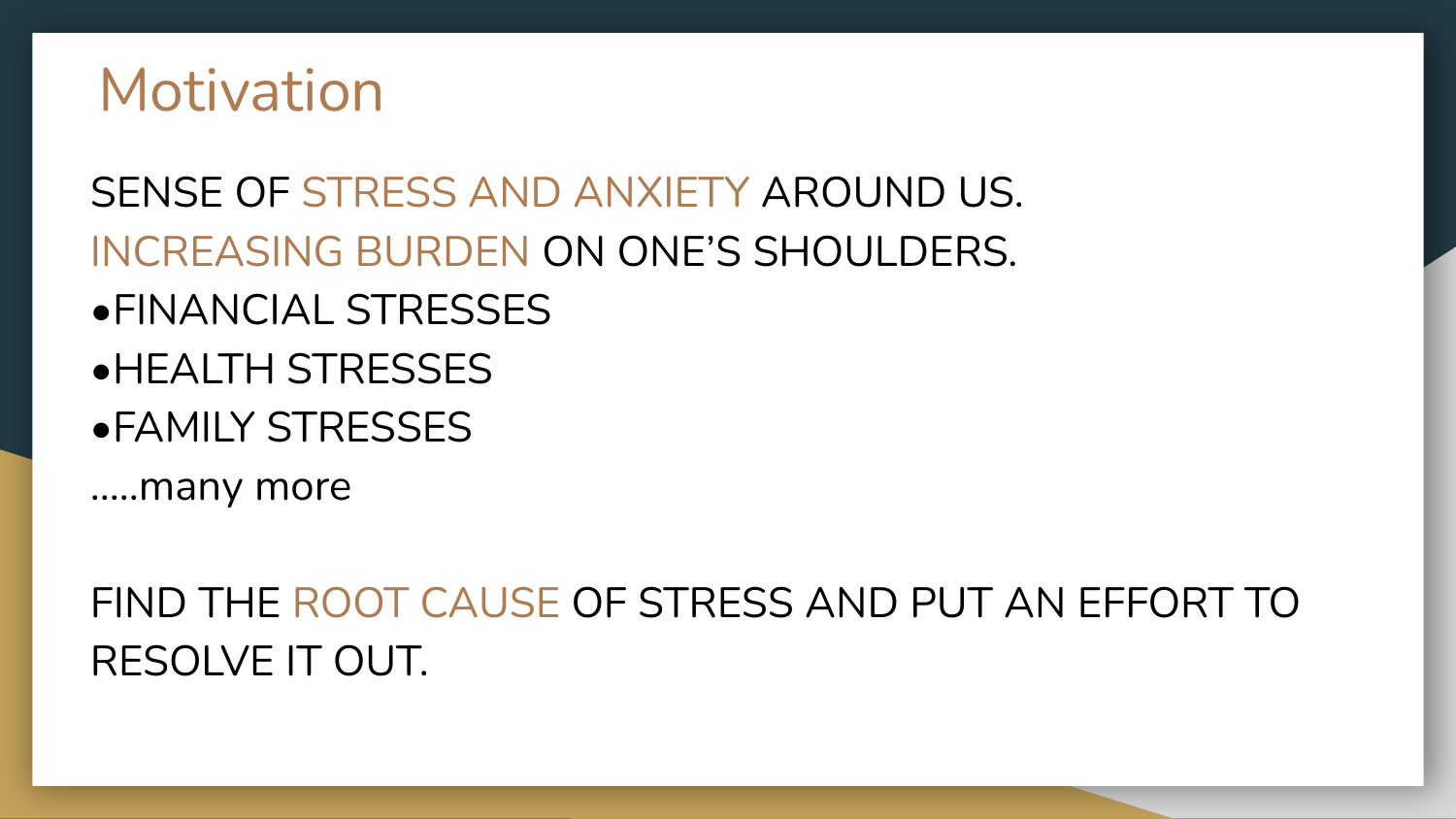

# Motivation
SENSE OF STRESS AND ANXIETY AROUND US.
INCREASING BURDEN ON ONE’S SHOULDERS.
•FINANCIAL STRESSES
•HEALTH STRESSES
•FAMILY STRESSES
…..many more

FIND THE ROOT CAUSE OF STRESS AND PUT AN EFFORT TO RESOLVE IT OUT.